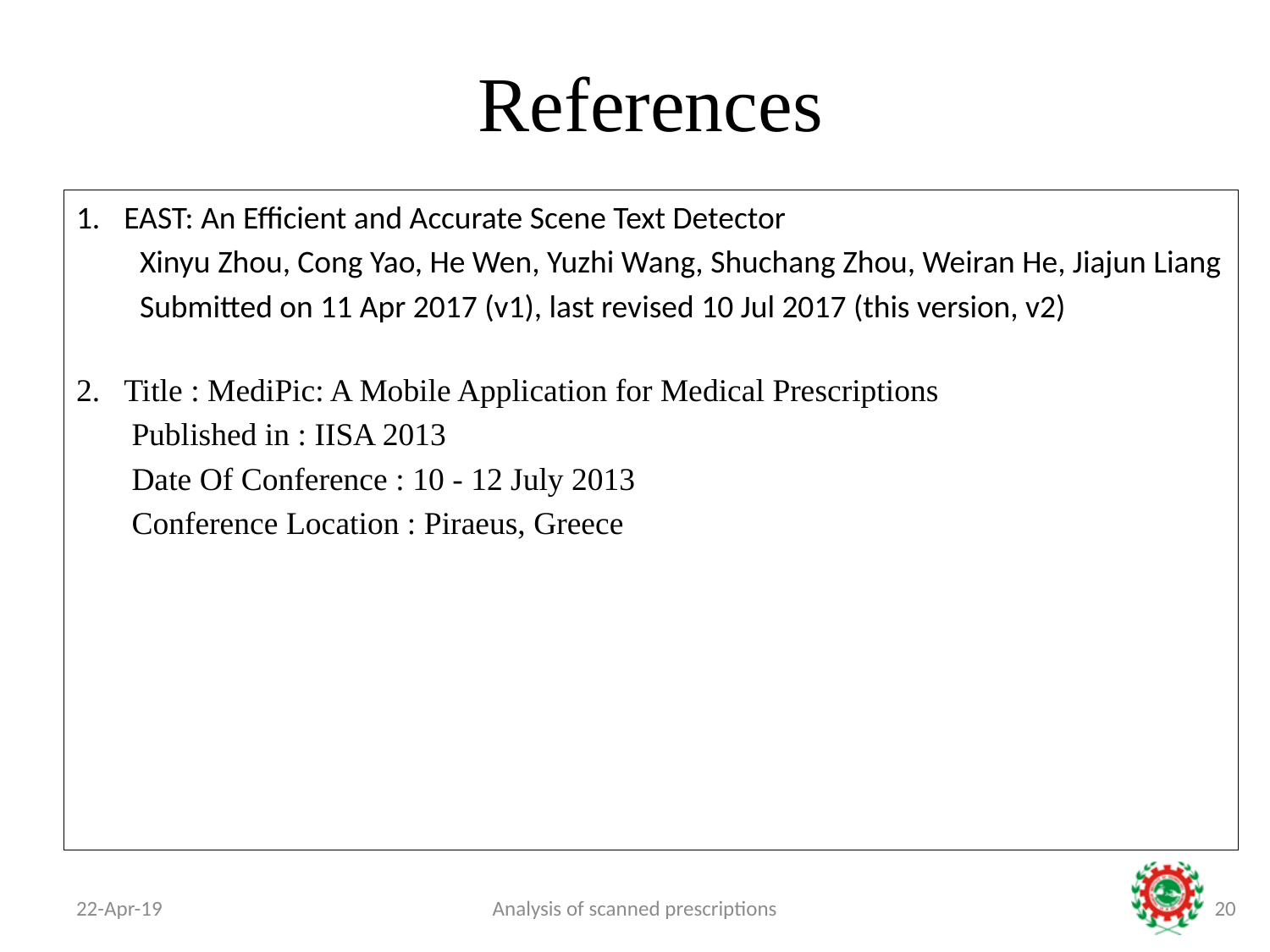

# References
EAST: An Efficient and Accurate Scene Text Detector
Xinyu Zhou, Cong Yao, He Wen, Yuzhi Wang, Shuchang Zhou, Weiran He, Jiajun Liang
Submitted on 11 Apr 2017 (v1), last revised 10 Jul 2017 (this version, v2)

Title : MediPic: A Mobile Application for Medical Prescriptions
Published in : IISA 2013
Date Of Conference : 10 - 12 July 2013
Conference Location : Piraeus, Greece
22-Apr-19
Analysis of scanned prescriptions
20